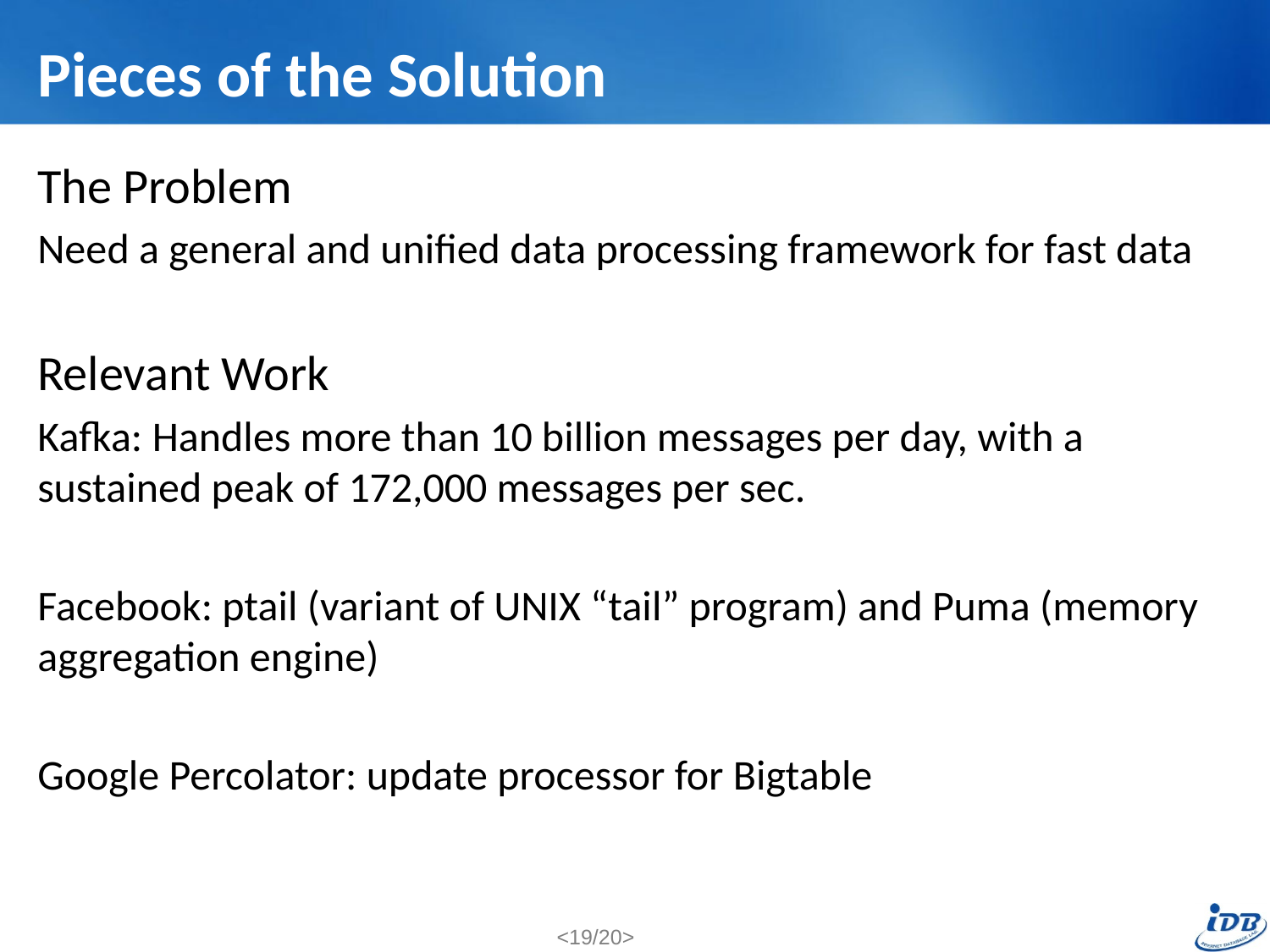

# Pieces of the Solution
The Problem
Need a general and unified data processing framework for fast data

Relevant Work
Kafka: Handles more than 10 billion messages per day, with a sustained peak of 172,000 messages per sec.

Facebook: ptail (variant of UNIX “tail” program) and Puma (memory aggregation engine)

Google Percolator: update processor for Bigtable